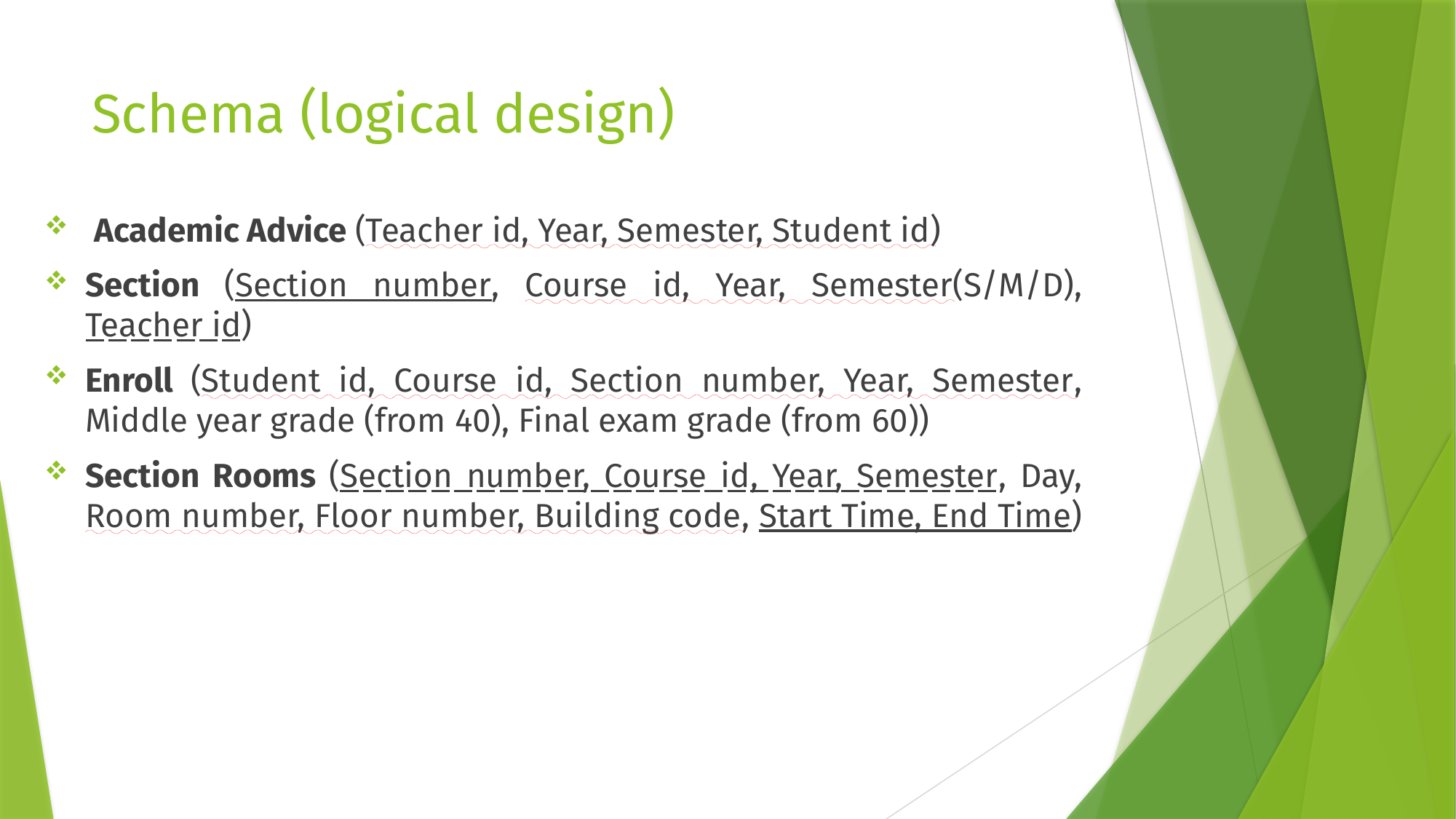

# Schema (logical design)

 Academic Advice (Teacher id, Year, Semester, Student id)
Section (Section number, Course id, Year, Semester(S/M/D), Teacher id)
Enroll (Student id, Course id, Section number, Year, Semester, Middle year grade (from 40), Final exam grade (from 60))
Section Rooms (Section number, Course id, Year, Semester, Day, Room number, Floor number, Building code, Start Time, End Time)